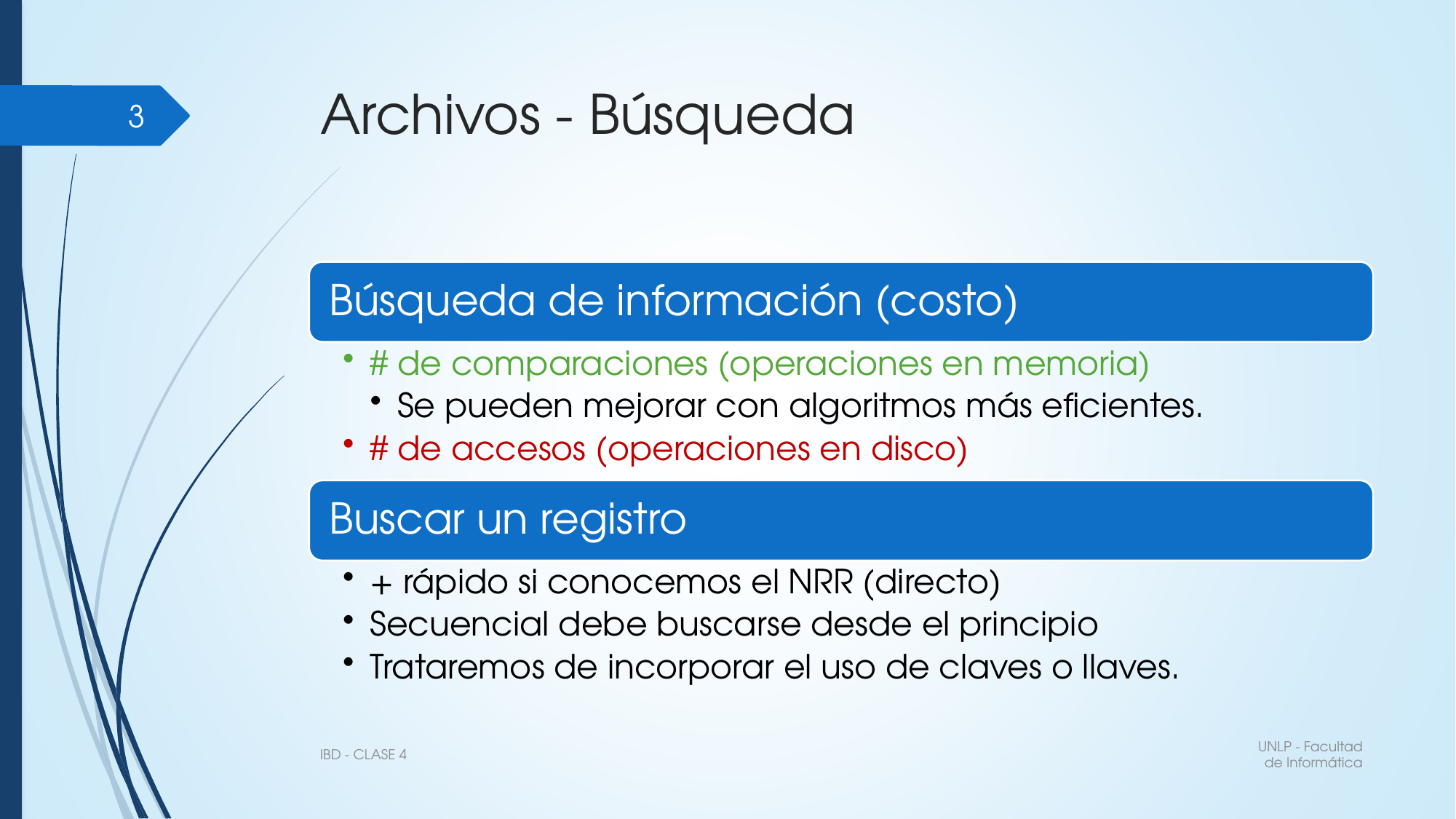

# Archivos - Búsqueda
3
Búsqueda de información (costo)
# de comparaciones (operaciones en memoria)
Se pueden mejorar con algoritmos más eficientes.
# de accesos (operaciones en disco)
Buscar un registro
+ rápido si conocemos el NRR (directo)
Secuencial debe buscarse desde el principio
Trataremos de incorporar el uso de claves o llaves.
UNLP - Facultad de Informática
IBD - CLASE 4